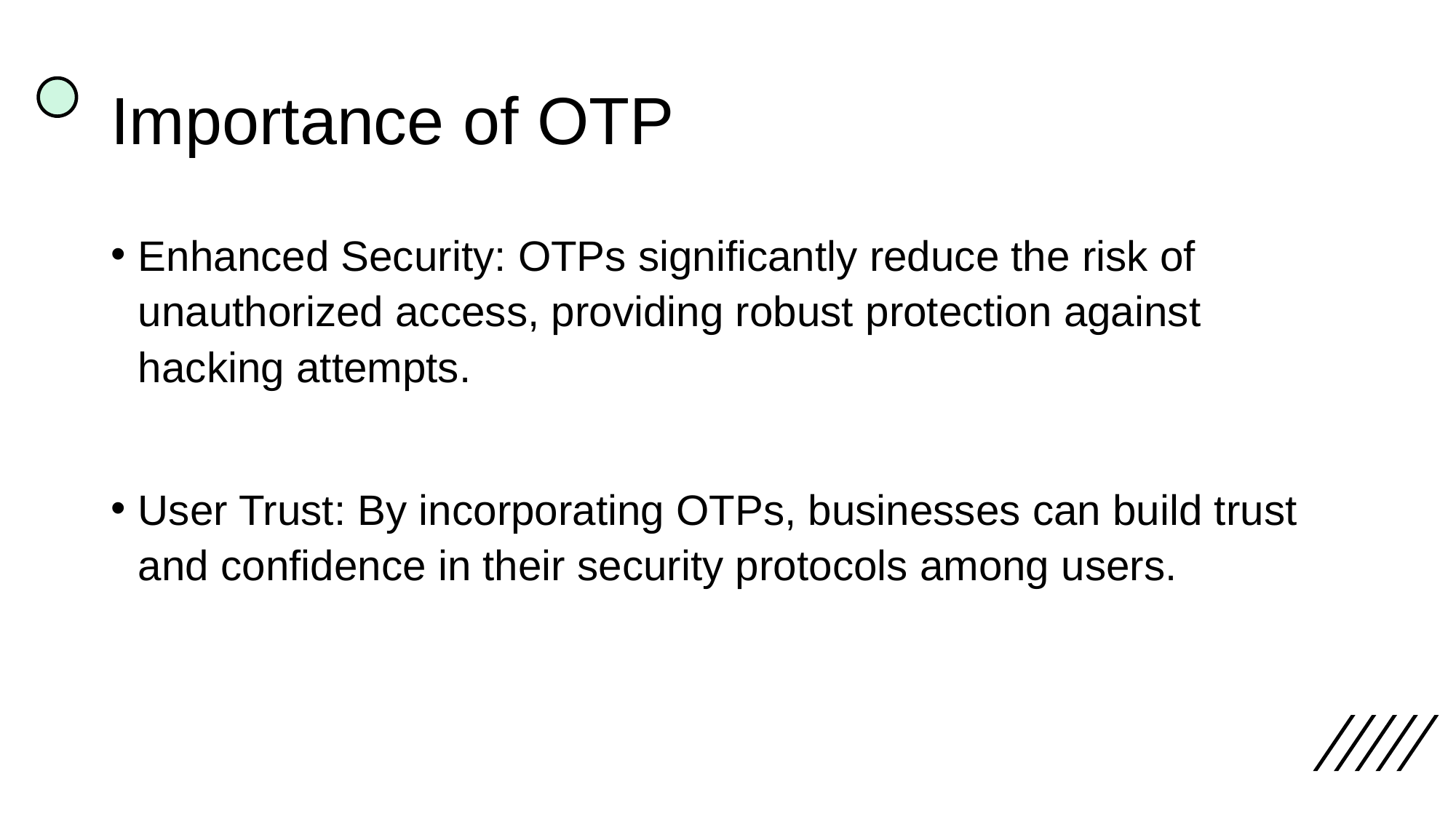

# Importance of OTP
Enhanced Security: OTPs significantly reduce the risk of unauthorized access, providing robust protection against hacking attempts.

User Trust: By incorporating OTPs, businesses can build trust and confidence in their security protocols among users.